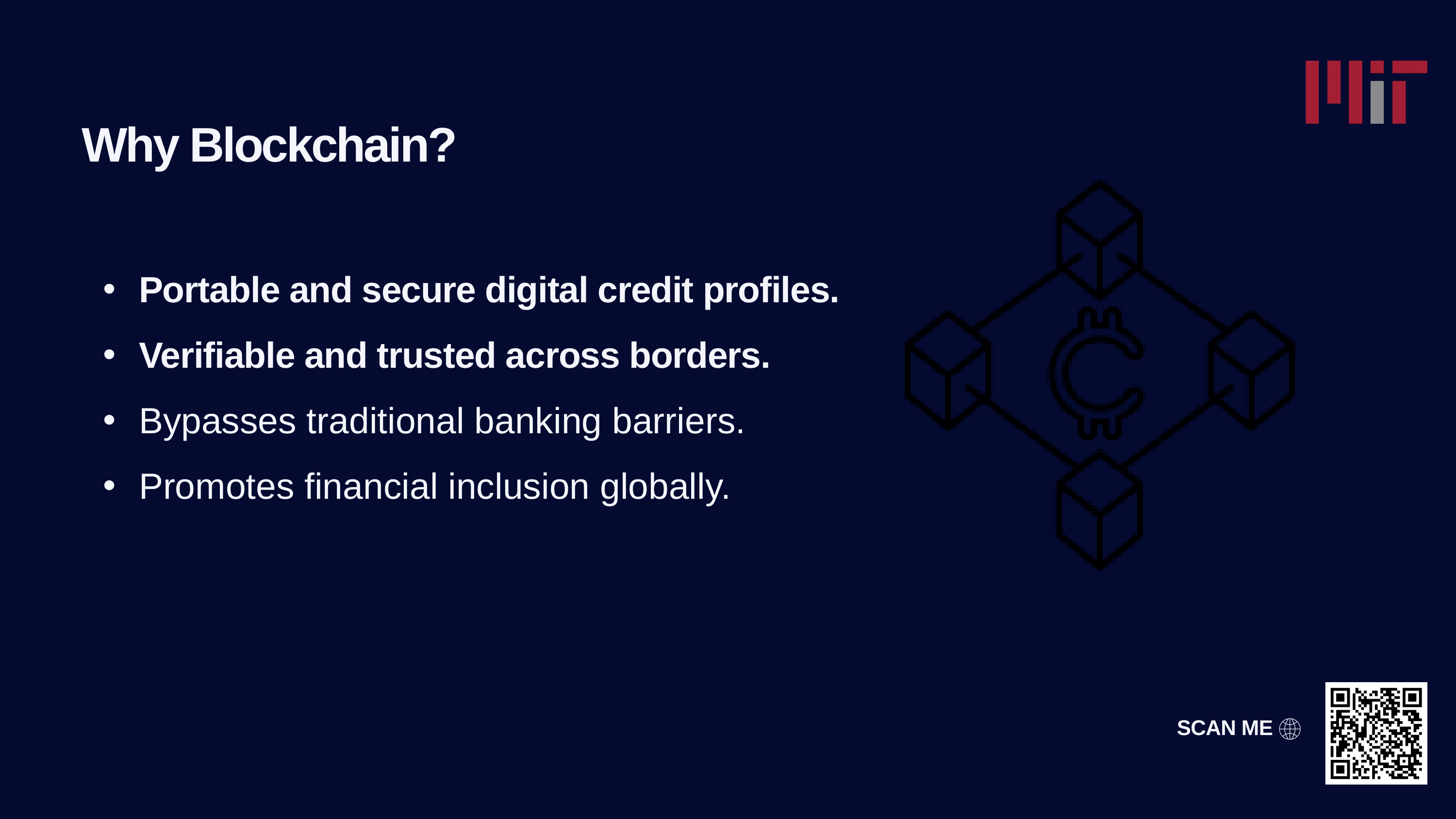

SCAN ME 🌐

Why Blockchain?

Portable and secure digital credit profiles.
Verifiable and trusted across borders.
Bypasses traditional banking barriers.
Promotes financial inclusion globally.